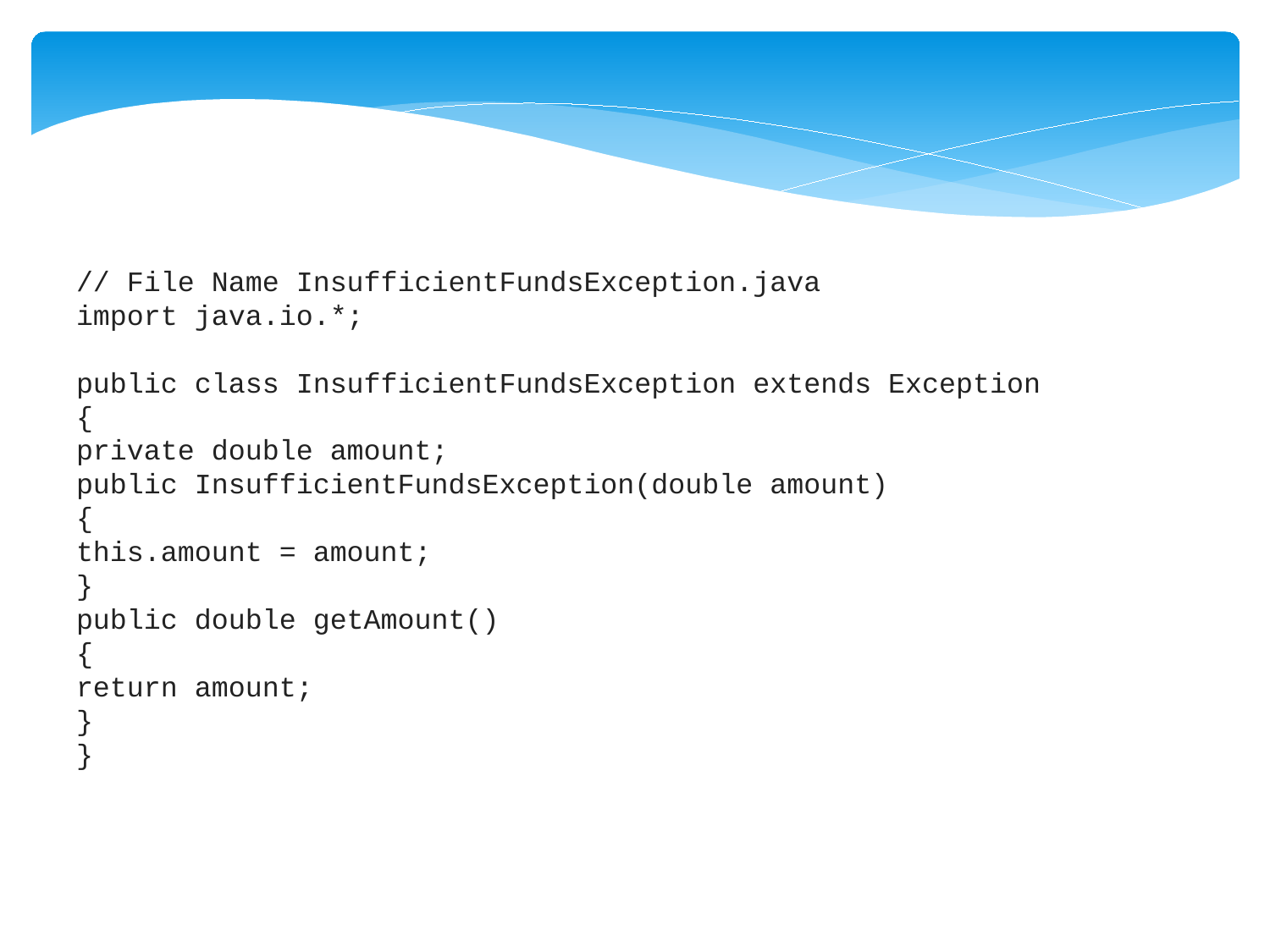

// File Name InsufficientFundsException.java
import java.io.*;
public class InsufficientFundsException extends Exception
{
private double amount;
public InsufficientFundsException(double amount)
{
this.amount = amount;
}
public double getAmount()
{
return amount;
}
}